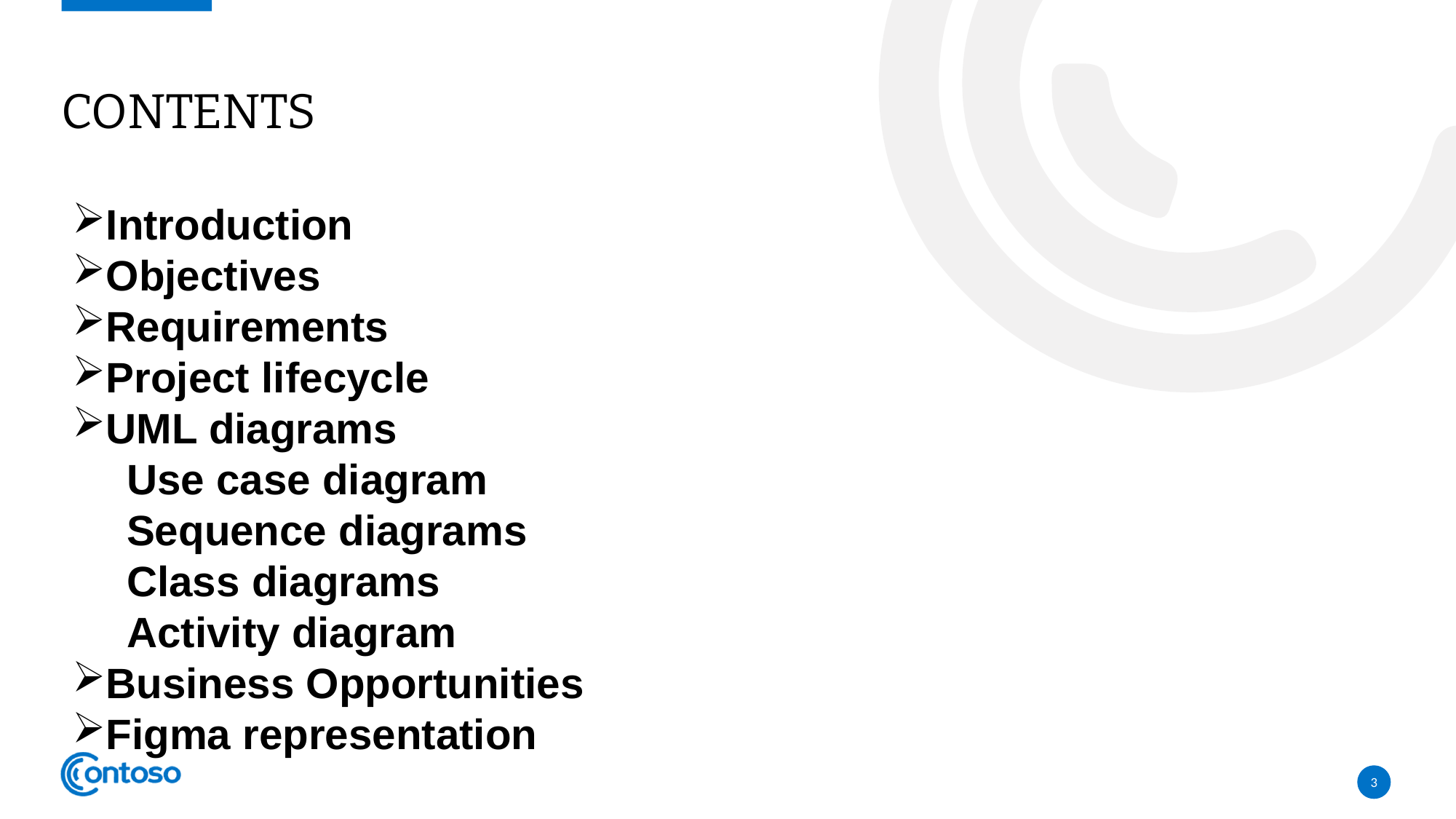

# CONTENTS
Introduction
Objectives
Requirements
Project lifecycle
UML diagrams
Use case diagram
Sequence diagrams
Class diagrams
Activity diagram
Business Opportunities
Figma representation

3